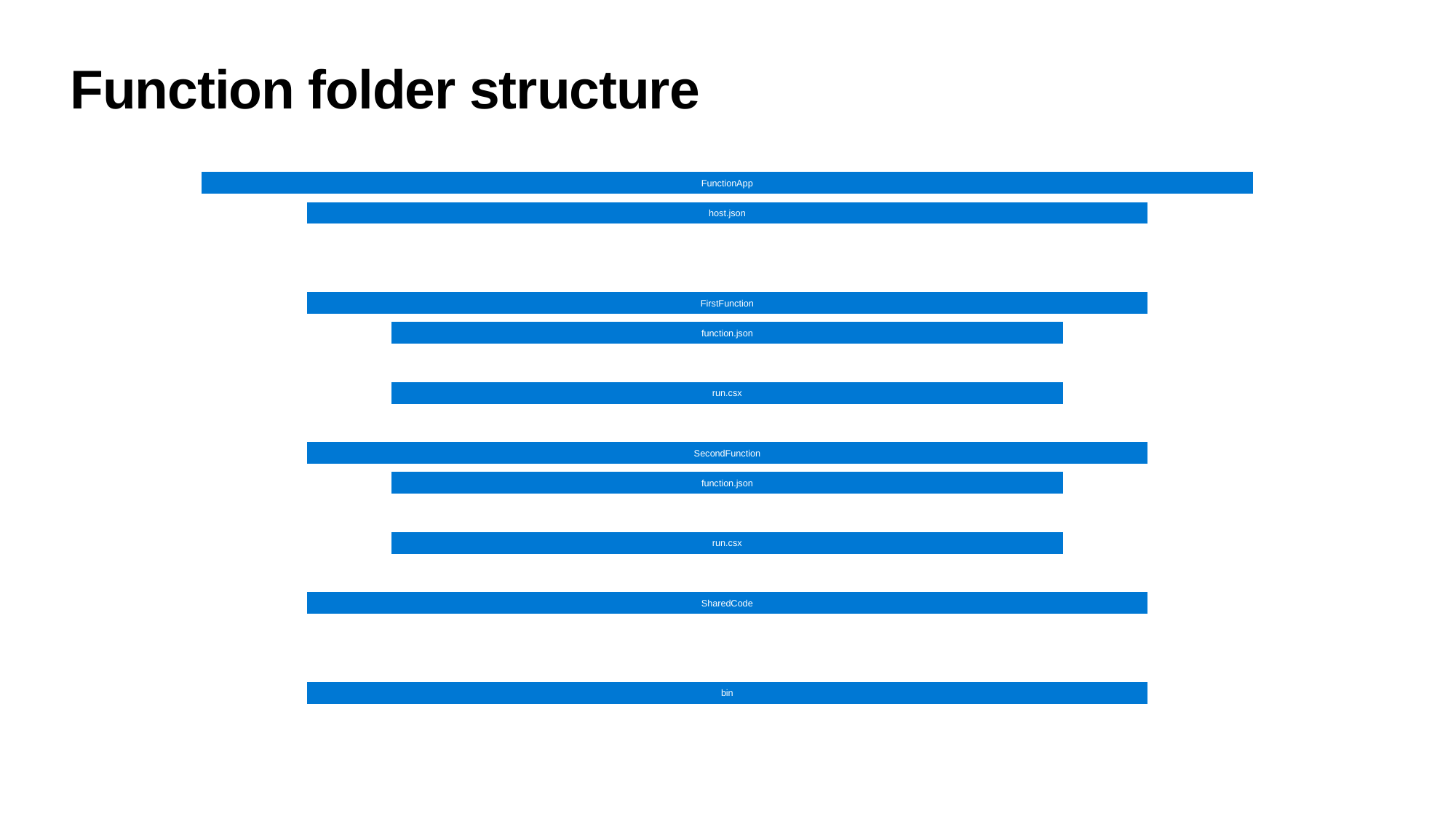

# Function folder structure
FunctionApp
host.json
FirstFunction
SecondFunction
SharedCode
function.json
run.csx
function.json
run.csx
bin